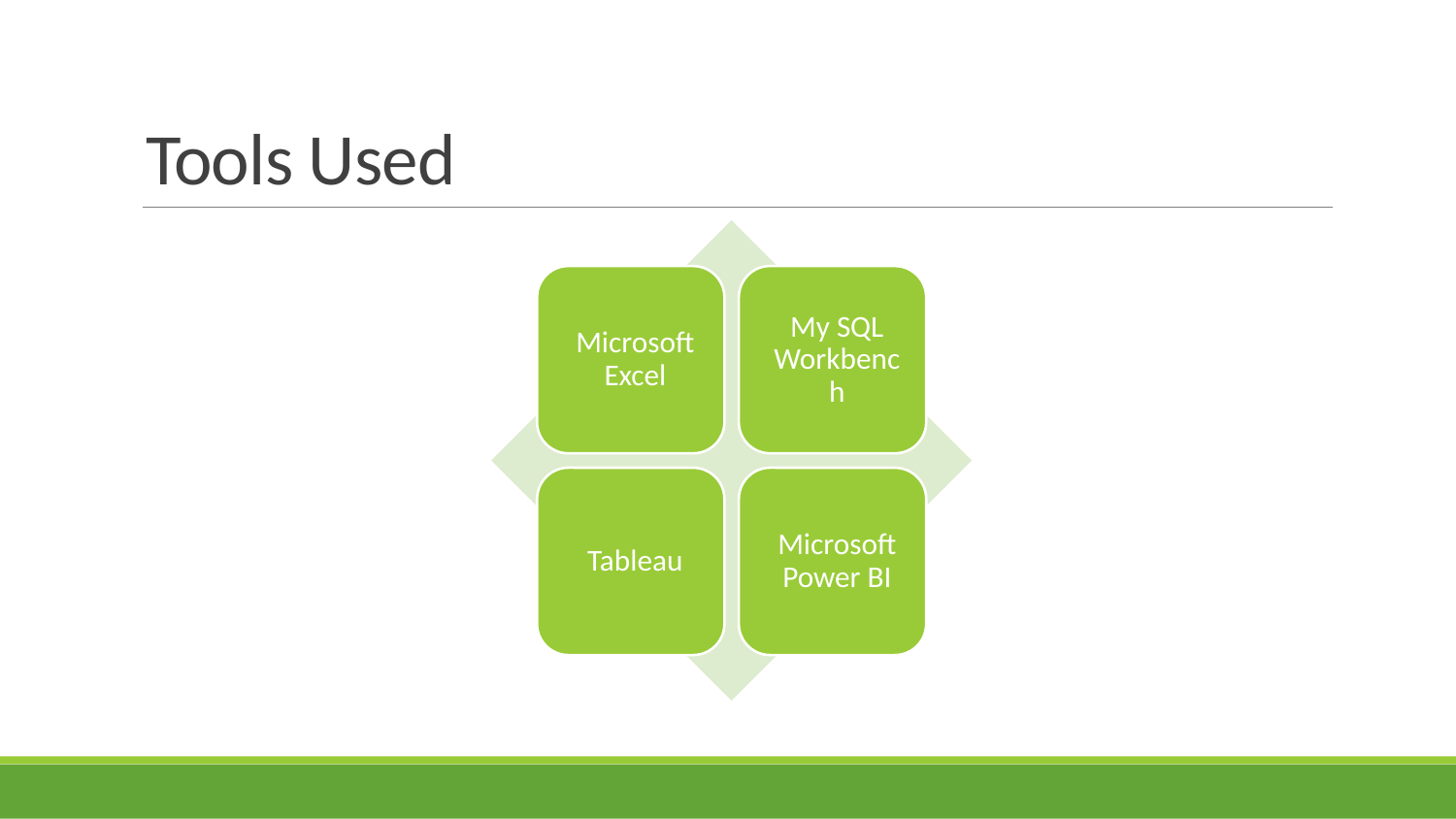

# Tools Used
Microsoft Excel
My SQL Workbench
Tableau
Microsoft Power BI